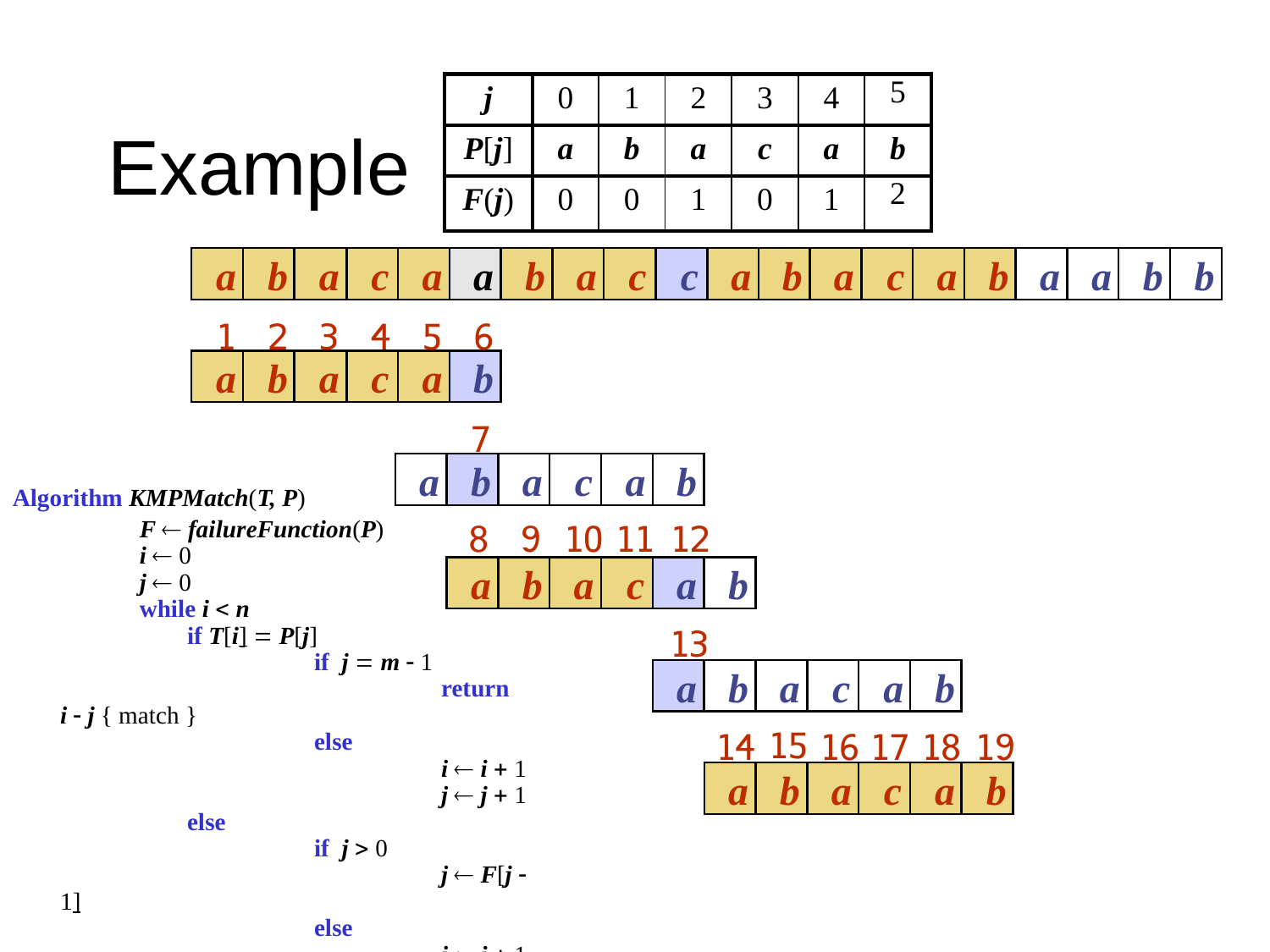

| j | 0 | 1 | 2 | 3 | 4 | 5 |
| --- | --- | --- | --- | --- | --- | --- |
| P[j] | a | b | a | c | a | b |
| F(j) | 0 | 0 | 1 | 0 | 1 | 2 |
# Example

a
b
a
c
a
a
b
a
c
c
a
b
a
c
a
b
a
a
b
b
1
2
3
4
5
6

a
b
a
c
a
b
7

a
b
a
c
a
b
Algorithm KMPMatch(T, P)
	F ← failureFunction(P)
	i ← 0
	j ← 0
	while i < n
	if T[i] = P[j]
		if  j = m − 1
			return  i − j { match }
		else
			i ← i + 1
			j ← j + 1
	else
		if  j > 0
			j ← F[j − 1]
		else
			i ← i + 1
return  −1 { no match }
8
9
10
11
12

a
b
a
c
a
b
13

a
b
a
c
a
b
15
14
16
17
18
19

a
b
a
c
a
b